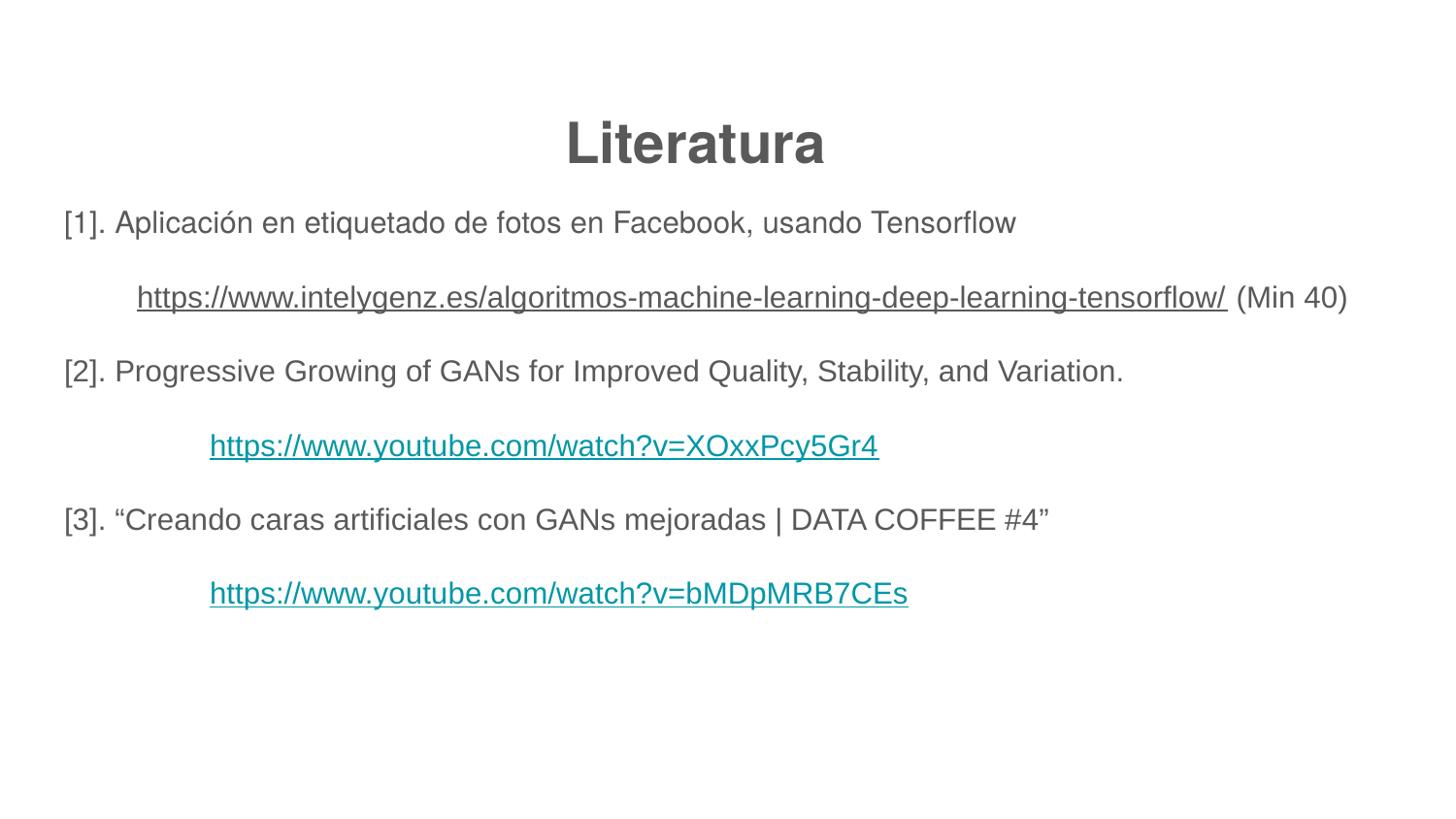

# Literatura
[1]. Aplicación en etiquetado de fotos en Facebook, usando Tensorflow
https://www.intelygenz.es/algoritmos-machine-learning-deep-learning-tensorflow/ (Min 40)
[2]. Progressive Growing of GANs for Improved Quality, Stability, and Variation.
	https://www.youtube.com/watch?v=XOxxPcy5Gr4
[3]. “Creando caras artificiales con GANs mejoradas | DATA COFFEE #4”
	https://www.youtube.com/watch?v=bMDpMRB7CEs